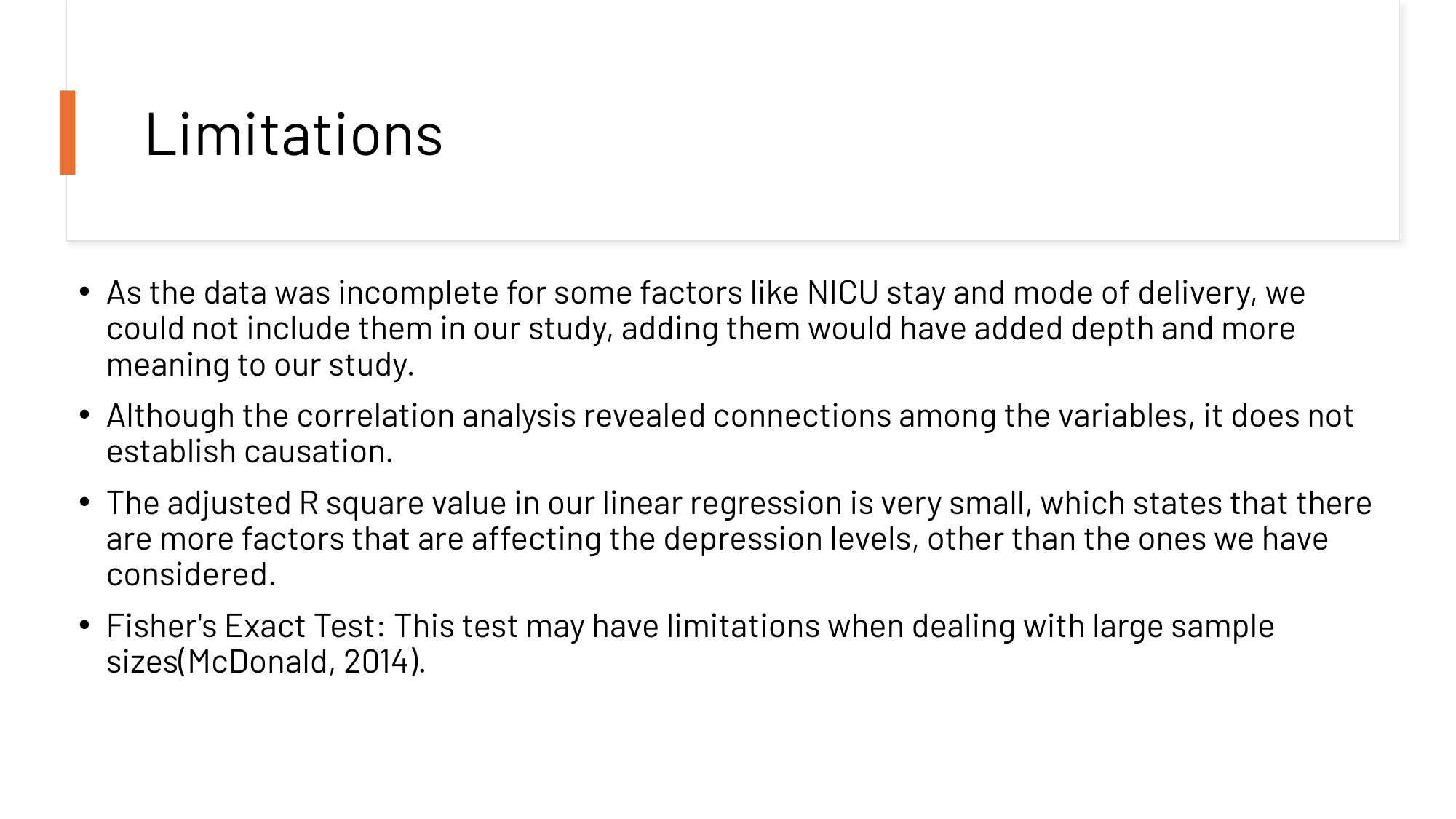

# Limitations

As the data was incomplete for some factors like NICU stay and mode of delivery, we could not include them in our study, adding them would have added depth and more meaning to our study.
Although the correlation analysis revealed connections among the variables, it does not establish causation.
The adjusted R square value in our linear regression is very small, which states that there are more factors that are affecting the depression levels, other than the ones we have considered.
Fisher's Exact Test: This test may have limitations when dealing with large sample sizes(McDonald, 2014).